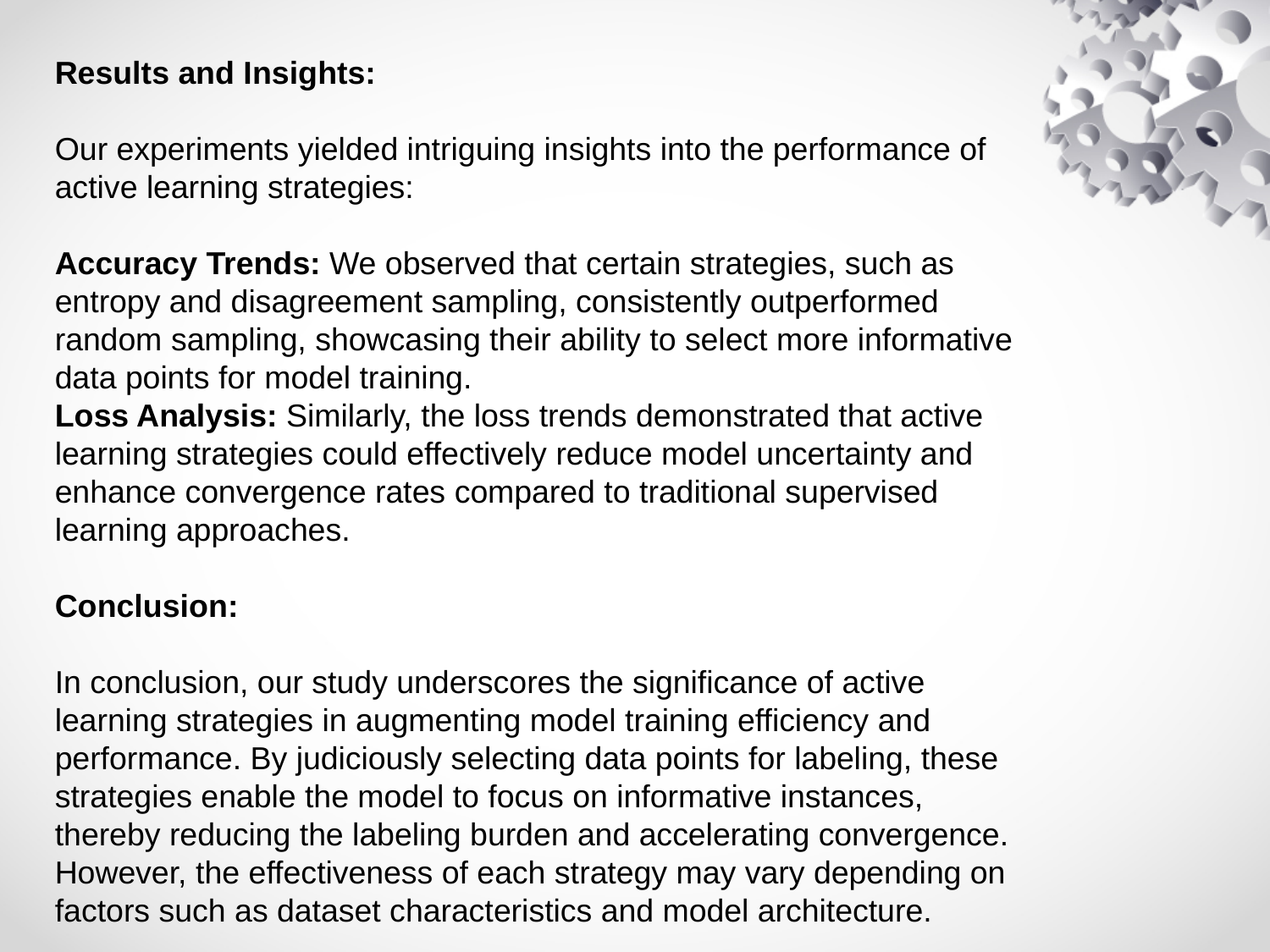

Results and Insights:

Our experiments yielded intriguing insights into the performance of active learning strategies:

Accuracy Trends: We observed that certain strategies, such as entropy and disagreement sampling, consistently outperformed random sampling, showcasing their ability to select more informative data points for model training.
Loss Analysis: Similarly, the loss trends demonstrated that active learning strategies could effectively reduce model uncertainty and enhance convergence rates compared to traditional supervised learning approaches.

Conclusion:

In conclusion, our study underscores the significance of active learning strategies in augmenting model training efficiency and performance. By judiciously selecting data points for labeling, these strategies enable the model to focus on informative instances, thereby reducing the labeling burden and accelerating convergence. However, the effectiveness of each strategy may vary depending on factors such as dataset characteristics and model architecture.